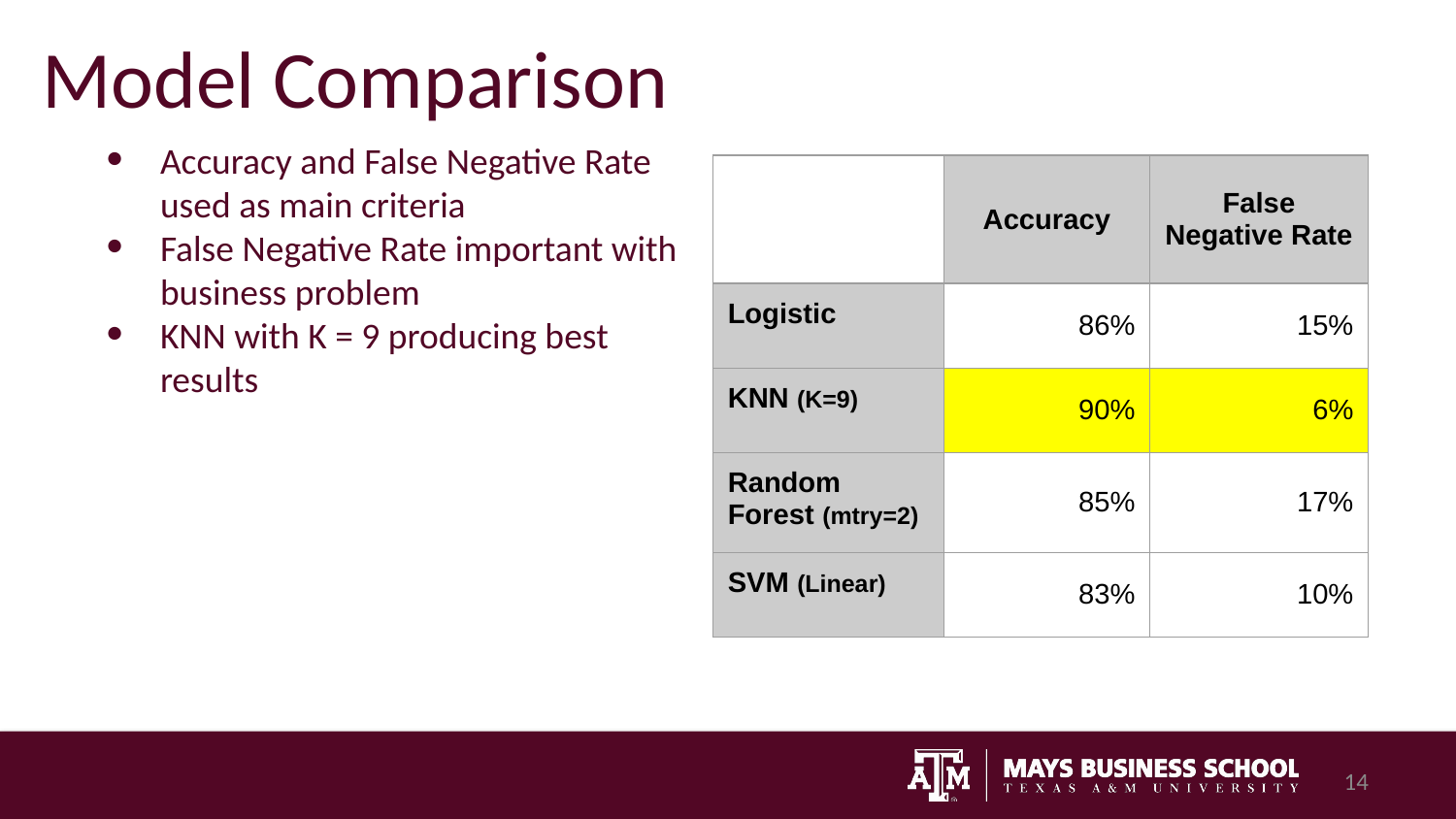

# Model Comparison
Accuracy and False Negative Rate used as main criteria
False Negative Rate important with business problem
KNN with K = 9 producing best results
|  | Accuracy | False Negative Rate |
| --- | --- | --- |
| Logistic | 86% | 15% |
| KNN (K=9) | 90% | 6% |
| Random Forest (mtry=2) | 85% | 17% |
| SVM (Linear) | 83% | 10% |
14